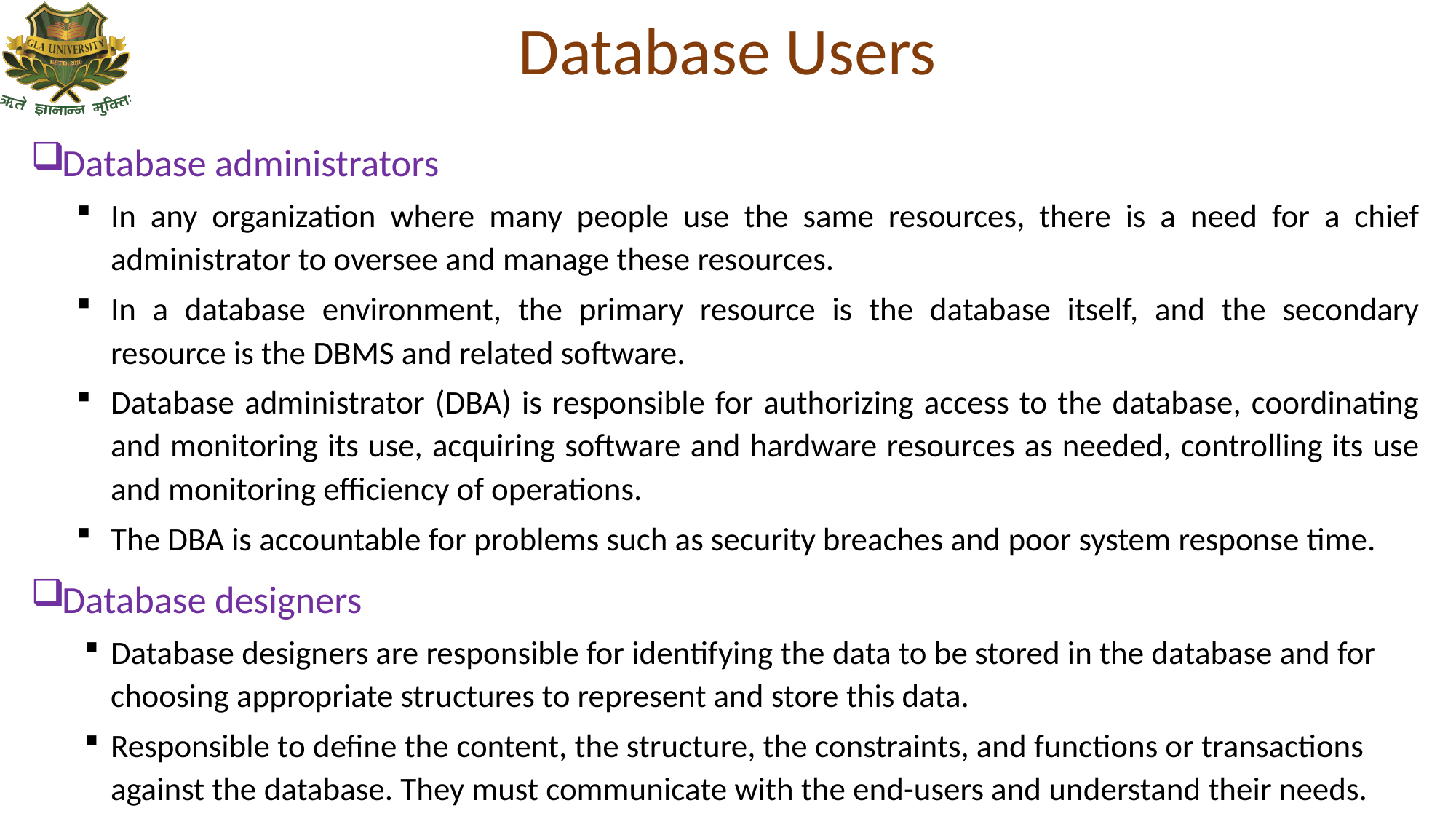

# Database Users
Database administrators
In any organization where many people use the same resources, there is a need for a chief administrator to oversee and manage these resources.
In a database environment, the primary resource is the database itself, and the secondary resource is the DBMS and related software.
Database administrator (DBA) is responsible for authorizing access to the database, coordinating and monitoring its use, acquiring software and hardware resources as needed, controlling its use and monitoring efficiency of operations.
The DBA is accountable for problems such as security breaches and poor system response time.
Database designers
Database designers are responsible for identifying the data to be stored in the database and for choosing appropriate structures to represent and store this data.
Responsible to define the content, the structure, the constraints, and functions or transactions against the database. They must communicate with the end-users and understand their needs.